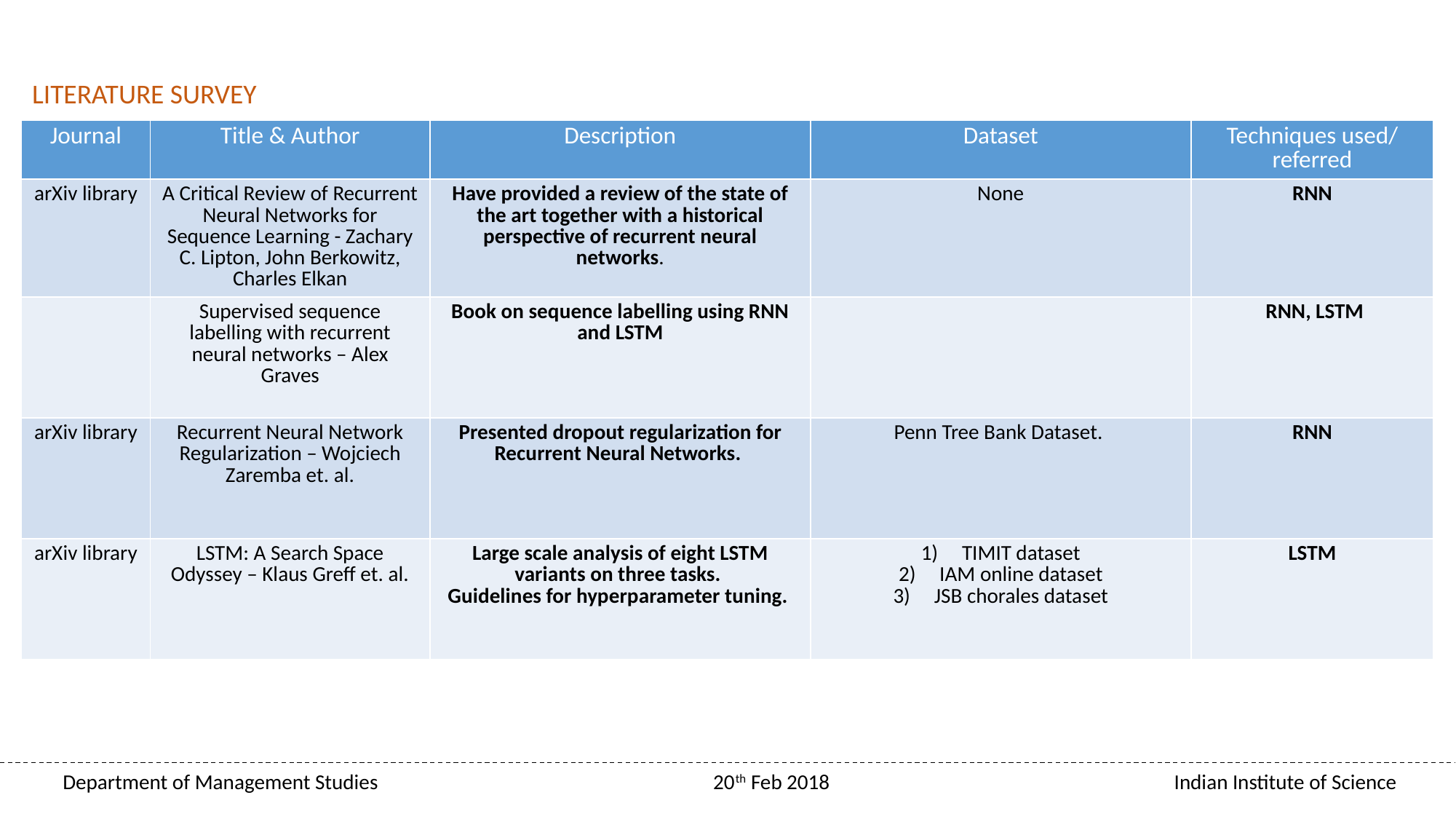

#
LITERATURE SURVEY
| Journal | Title & Author | Description | Dataset | Techniques used/ referred |
| --- | --- | --- | --- | --- |
| arXiv library | A Critical Review of Recurrent Neural Networks for Sequence Learning - Zachary C. Lipton, John Berkowitz, Charles Elkan | Have provided a review of the state of the art together with a historical perspective of recurrent neural networks. | None | RNN |
|  | Supervised sequence labelling with recurrent neural networks – Alex Graves | Book on sequence labelling using RNN and LSTM |  | RNN, LSTM |
| arXiv library | Recurrent Neural Network Regularization – Wojciech Zaremba et. al. | Presented dropout regularization for Recurrent Neural Networks. | Penn Tree Bank Dataset. | RNN |
| arXiv library | LSTM: A Search Space Odyssey – Klaus Greff et. al. | Large scale analysis of eight LSTM variants on three tasks. Guidelines for hyperparameter tuning. | TIMIT dataset IAM online dataset JSB chorales dataset | LSTM |

           Department of Management Studies                                                                       20th Feb 2018                                                                         Indian Institute of Science